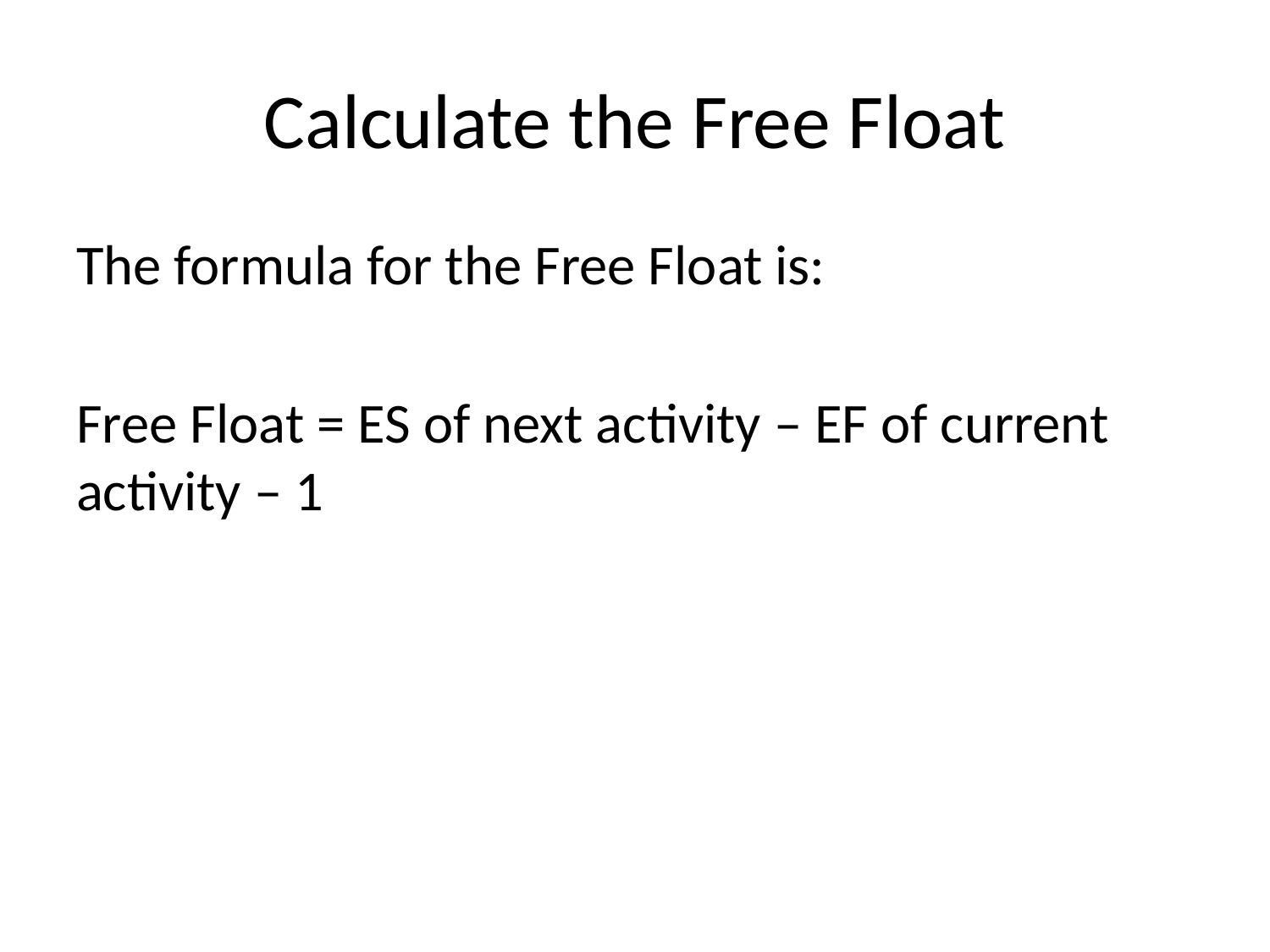

# Calculate the Free Float
The formula for the Free Float is:

Free Float = ES of next activity – EF of current activity – 1